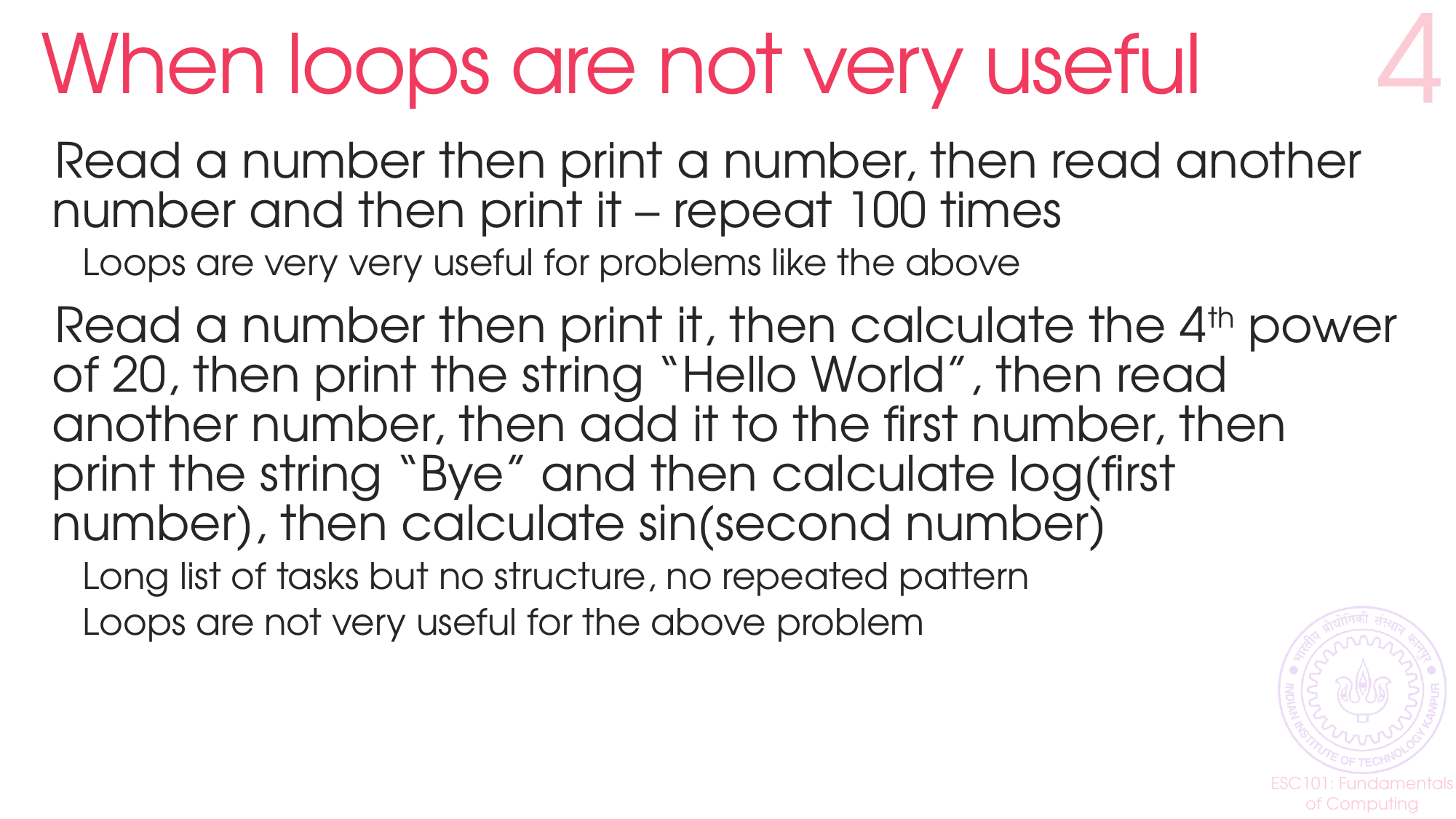

# When loops are not very useful
4
Read a number then print a number, then read another number and then print it – repeat 100 times
Loops are very very useful for problems like the above
Read a number then print it, then calculate the 4th power of 20, then print the string “Hello World”, then read another number, then add it to the first number, then print the string “Bye” and then calculate log(first number), then calculate sin(second number)
Long list of tasks but no structure, no repeated pattern
Loops are not very useful for the above problem